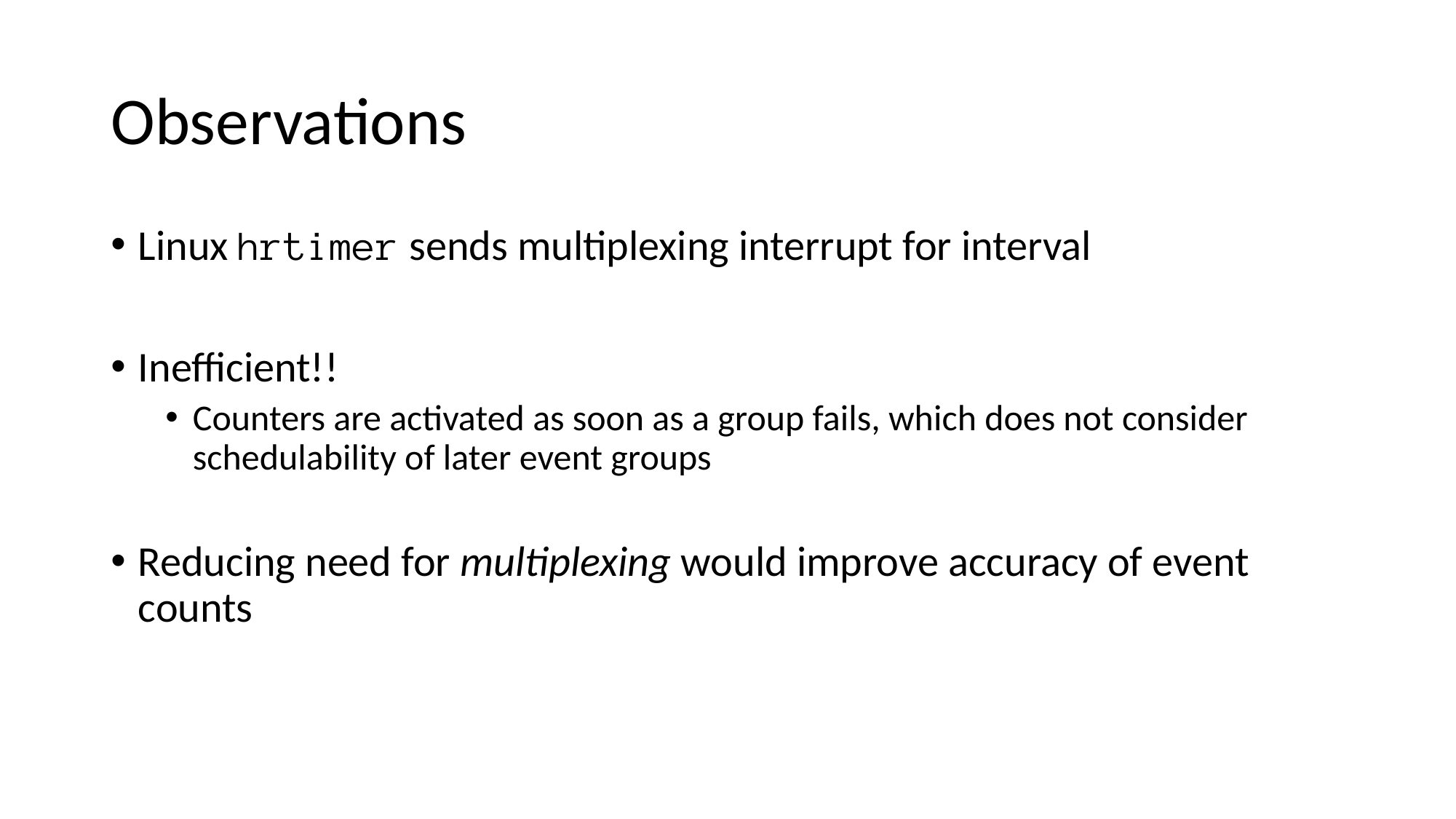

# Observations
Linux hrtimer sends multiplexing interrupt for interval

Inefficient!!
Counters are activated as soon as a group fails, which does not consider schedulability of later event groups

Reducing need for multiplexing would improve accuracy of event counts